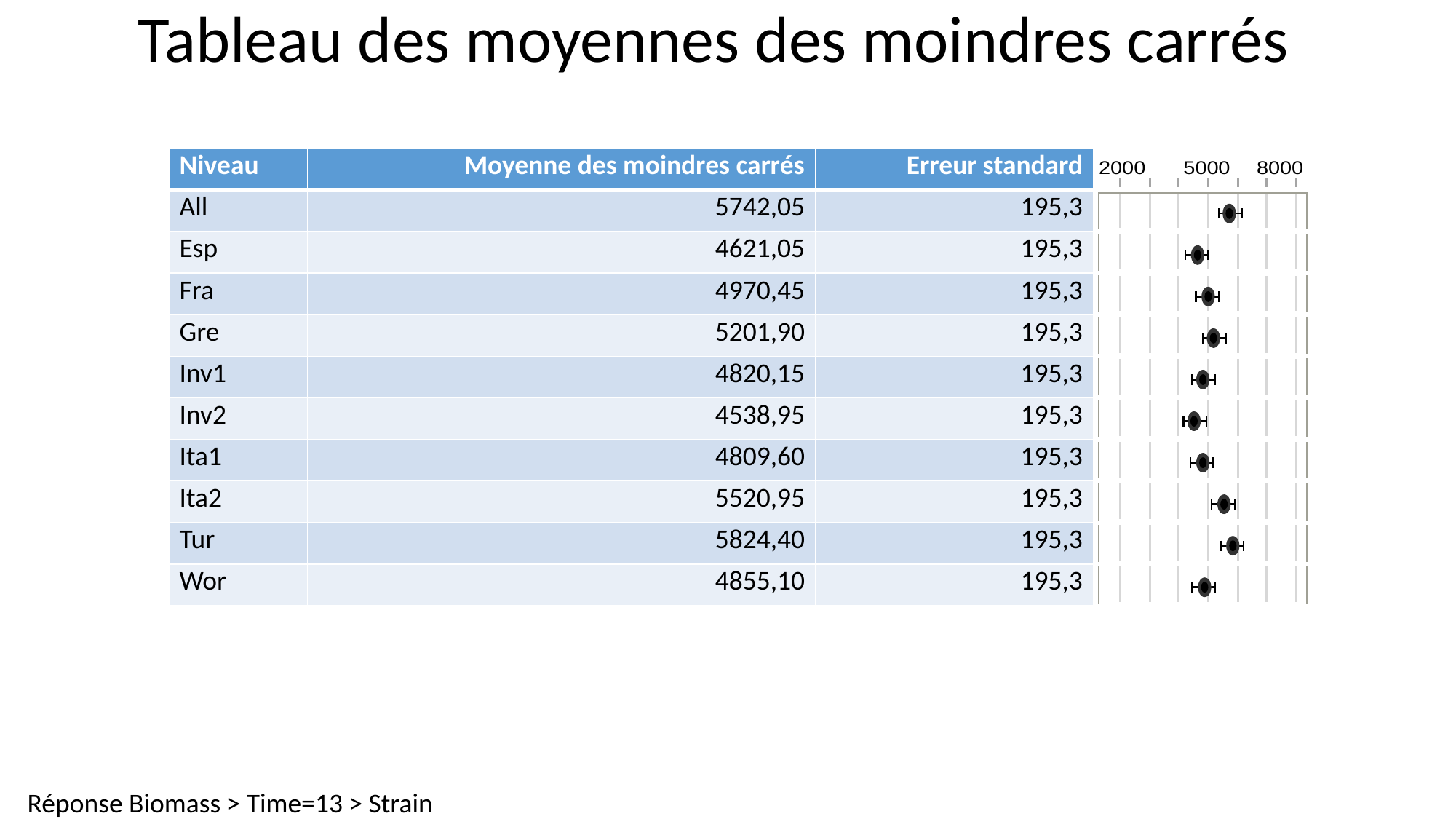

# Tableau des moyennes des moindres carrés
| Niveau | Moyenne des moindres carrés | Erreur standard |  |
| --- | --- | --- | --- |
| All | 5742,05 | 195,3 |  |
| Esp | 4621,05 | 195,3 |  |
| Fra | 4970,45 | 195,3 |  |
| Gre | 5201,90 | 195,3 |  |
| Inv1 | 4820,15 | 195,3 |  |
| Inv2 | 4538,95 | 195,3 |  |
| Ita1 | 4809,60 | 195,3 |  |
| Ita2 | 5520,95 | 195,3 |  |
| Tur | 5824,40 | 195,3 |  |
| Wor | 4855,10 | 195,3 |  |
Réponse Biomass > Time=13 > Strain